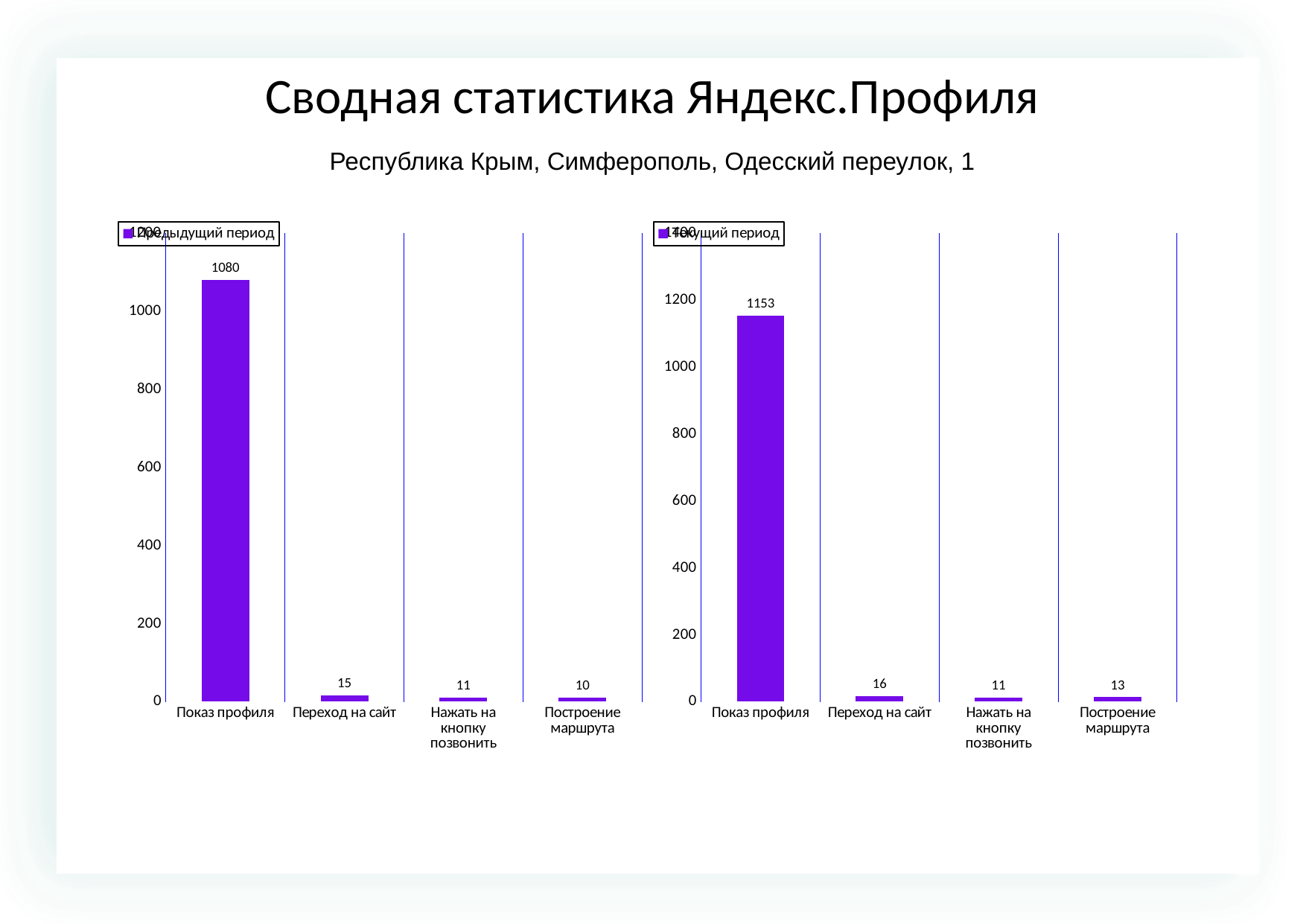

Сводная статистика Яндекс.Профиля
Республика Крым, Симферополь, Одесский переулок, 1

### Chart

| Category |  |
|---|---|
| Показ профиля | 1080.0 |
| Переход на сайт | 15.0 |
| Нажать на кнопку позвонить | 11.0 |
| Построение маршрута | 10.0 |

### Chart

| Category |  |
|---|---|
| Показ профиля | 1153.0 |
| Переход на сайт | 16.0 |
| Нажать на кнопку позвонить | 11.0 |
| Построение маршрута | 13.0 |